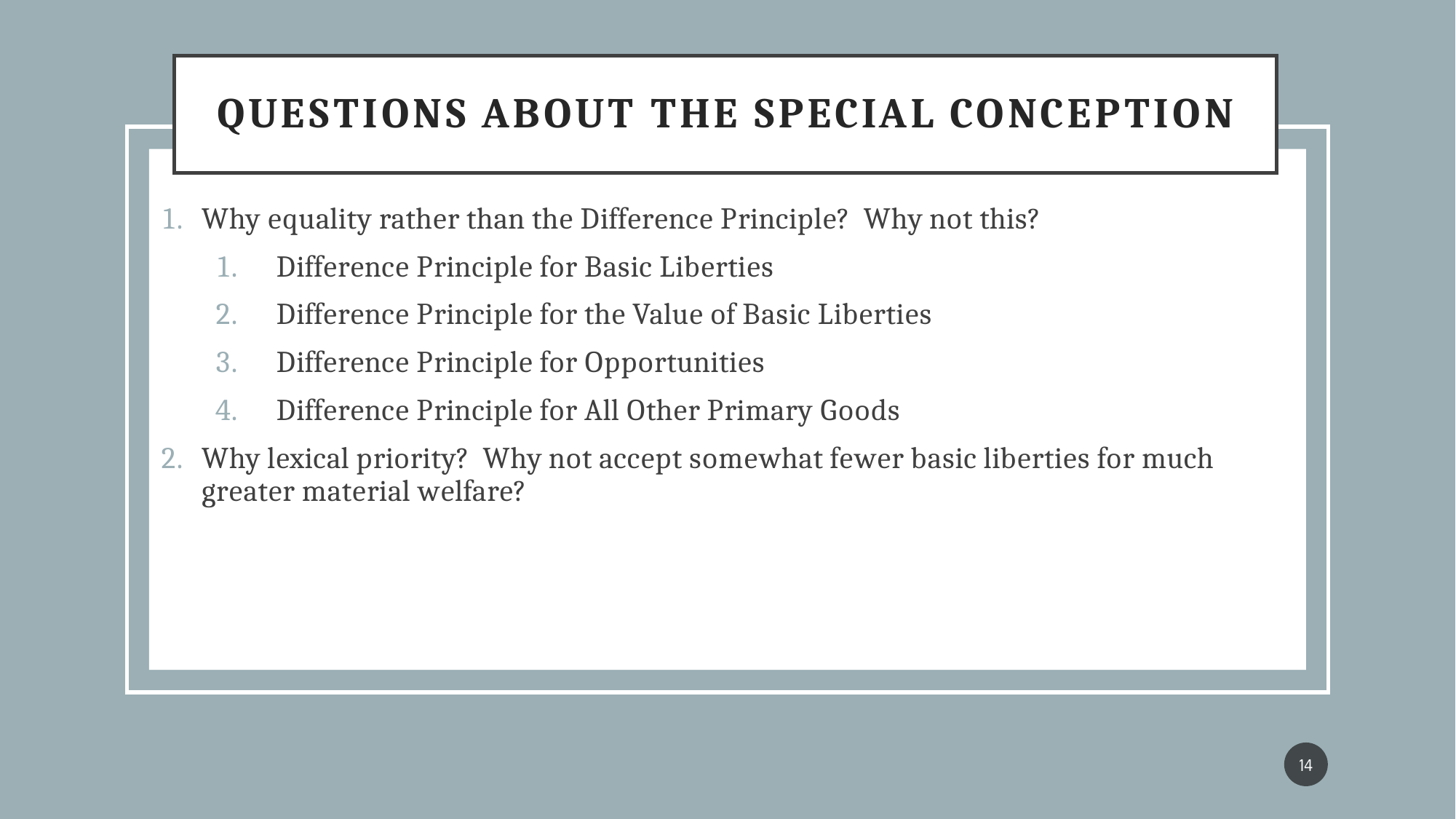

# Questions about the special conception

Why equality rather than the Difference Principle?  Why not this?
Difference Principle for Basic Liberties
Difference Principle for the Value of Basic Liberties
Difference Principle for Opportunities
Difference Principle for All Other Primary Goods
Why lexical priority?  Why not accept somewhat fewer basic liberties for much greater material welfare?

14